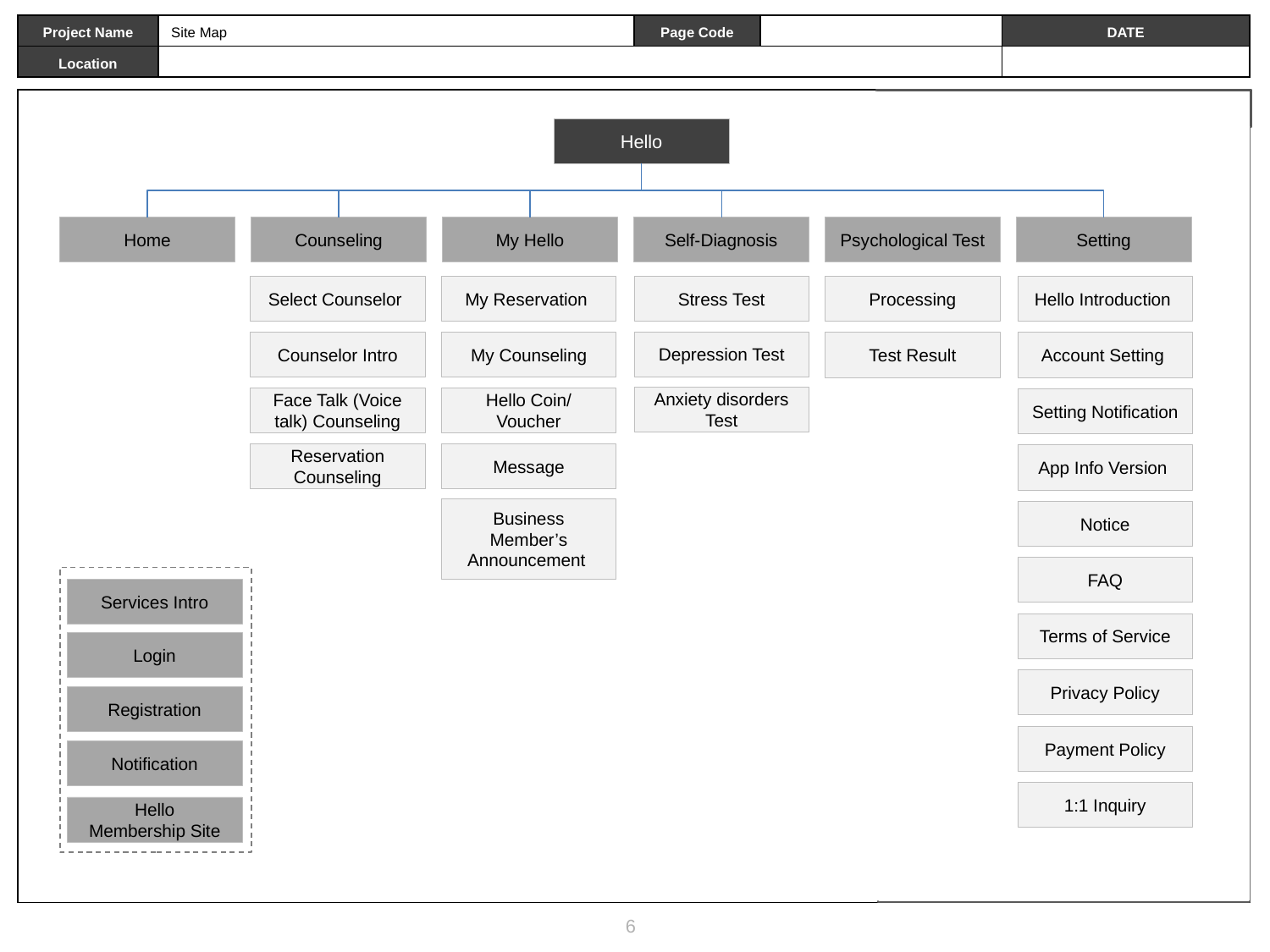

Site Map

Hello
Home
Counseling
My Hello
Self-Diagnosis
Psychological Test
Setting
Stress Test
Processing
Select Counselor
My Reservation
Hello Introduction
Depression Test
Counselor Intro
My Counseling
Test Result
Account Setting
Anxiety disorders Test
Face Talk (Voice talk) Counseling
Hello Coin/Voucher
Setting Notification
Reservation Counseling
Message
App Info Version
Business Member’s Announcement
Notice
FAQ

Services Intro
Terms of Service
Login
Privacy Policy
Registration
Payment Policy
Notification
1:1 Inquiry
Hello
Membership Site
6